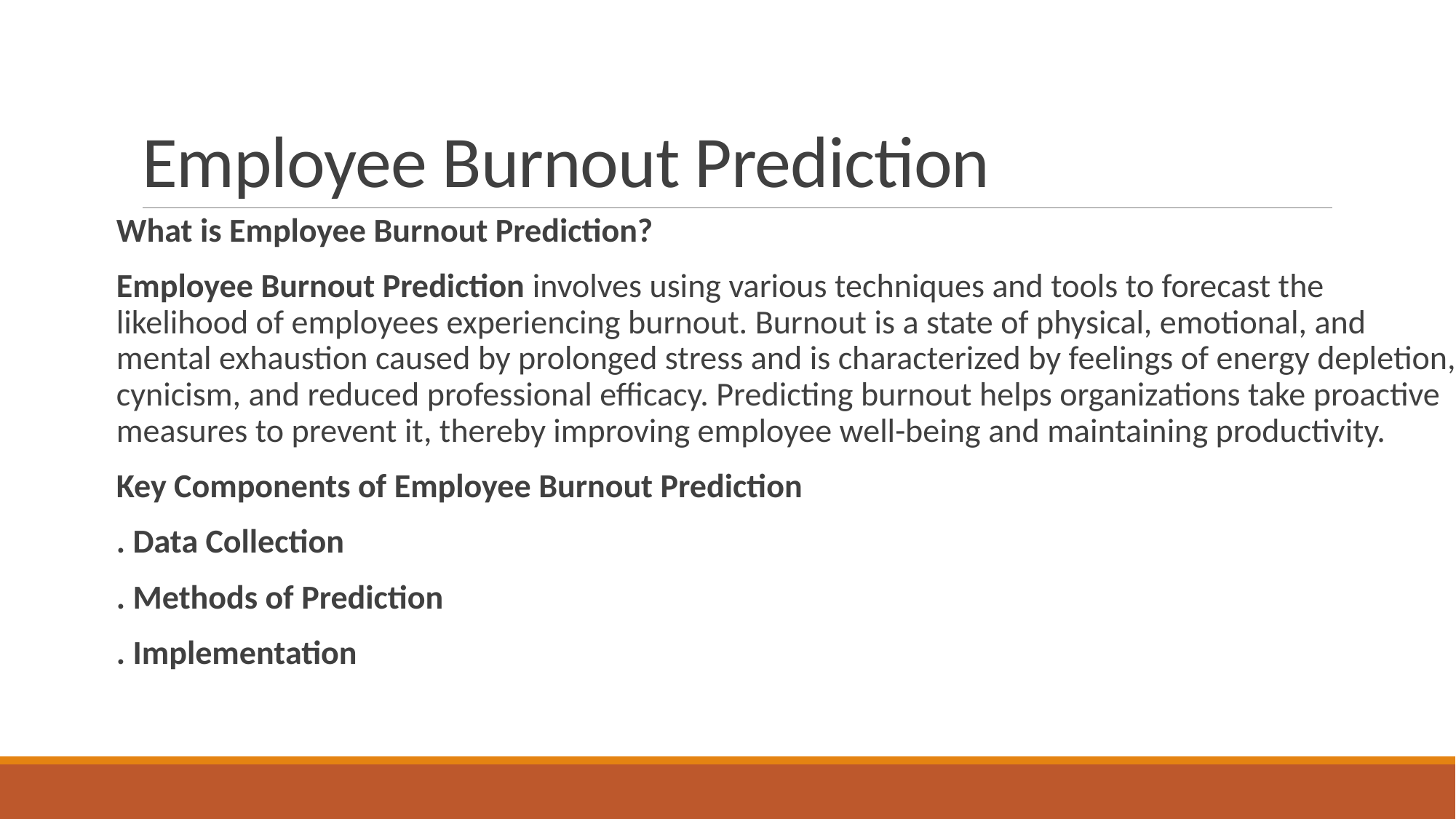

# Employee Burnout Prediction
What is Employee Burnout Prediction?
Employee Burnout Prediction involves using various techniques and tools to forecast the likelihood of employees experiencing burnout. Burnout is a state of physical, emotional, and mental exhaustion caused by prolonged stress and is characterized by feelings of energy depletion, cynicism, and reduced professional efficacy. Predicting burnout helps organizations take proactive measures to prevent it, thereby improving employee well-being and maintaining productivity.
Key Components of Employee Burnout Prediction
. Data Collection
. Methods of Prediction
. Implementation